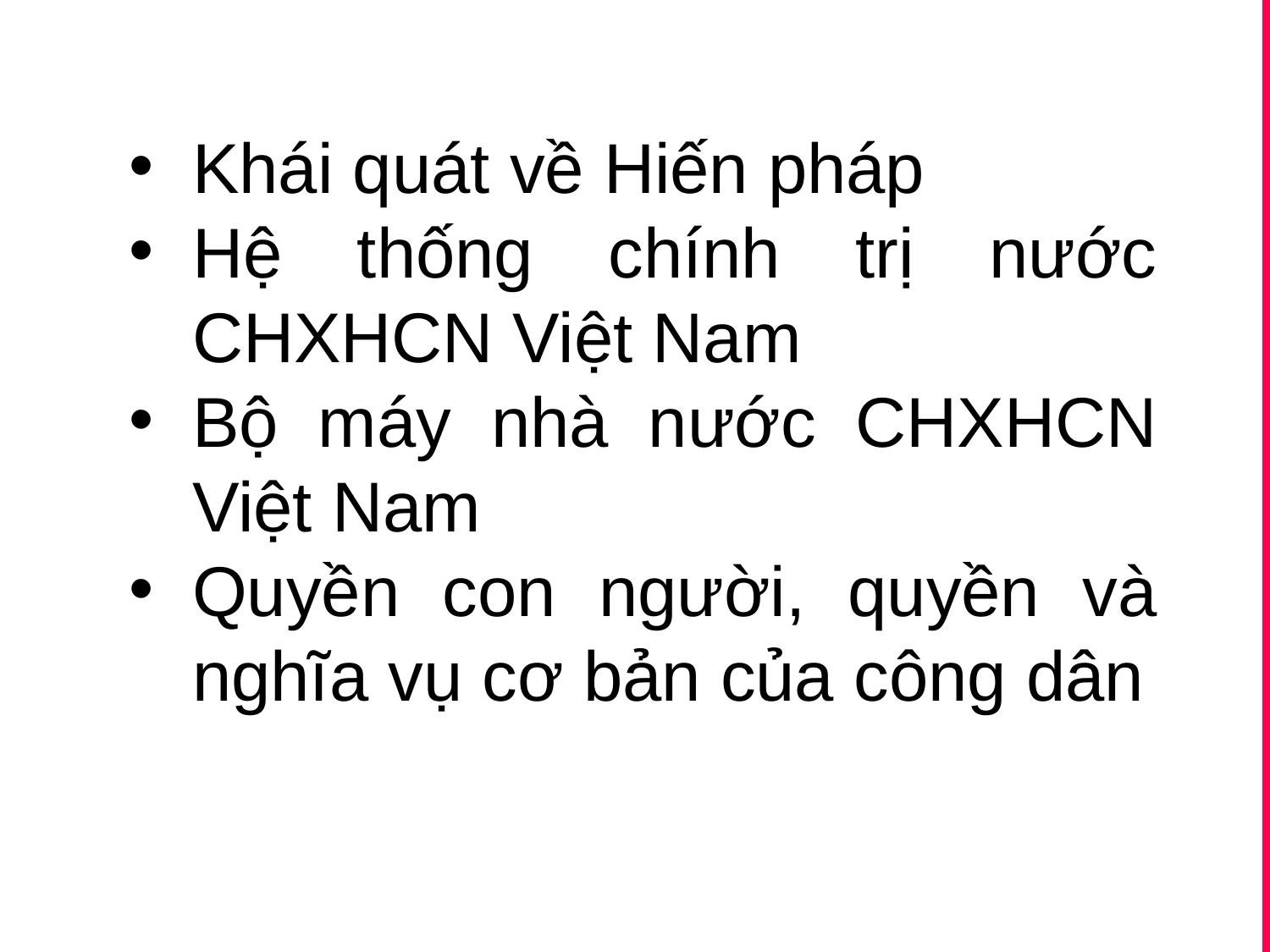

Khái quát về Hiến pháp
Hệ thống chính trị nước CHXHCN Việt Nam
Bộ máy nhà nước CHXHCN Việt Nam
Quyền con người, quyền và nghĩa vụ cơ bản của công dân